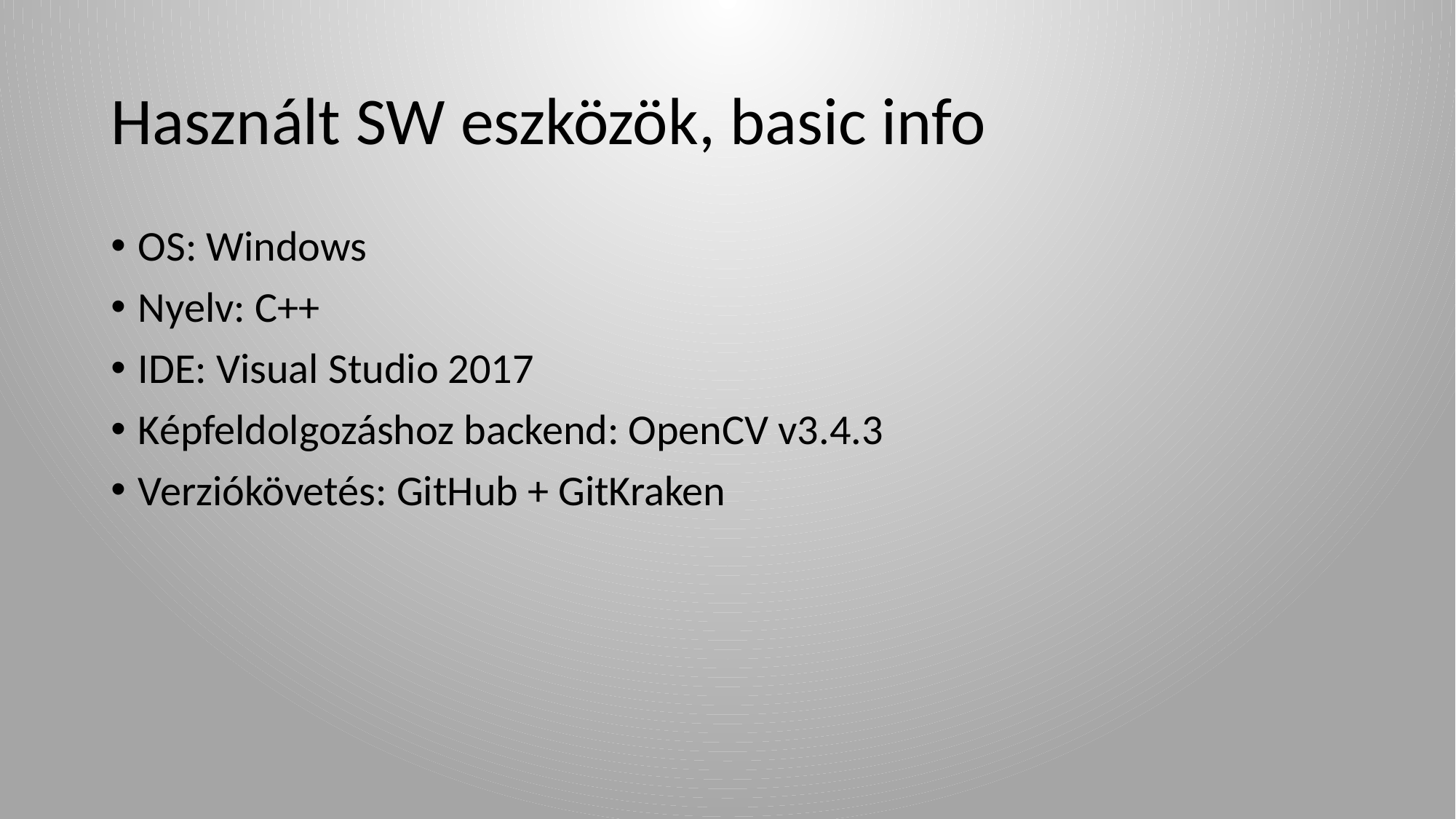

# Használt SW eszközök, basic info
OS: Windows
Nyelv: C++
IDE: Visual Studio 2017
Képfeldolgozáshoz backend: OpenCV v3.4.3
Verziókövetés: GitHub + GitKraken